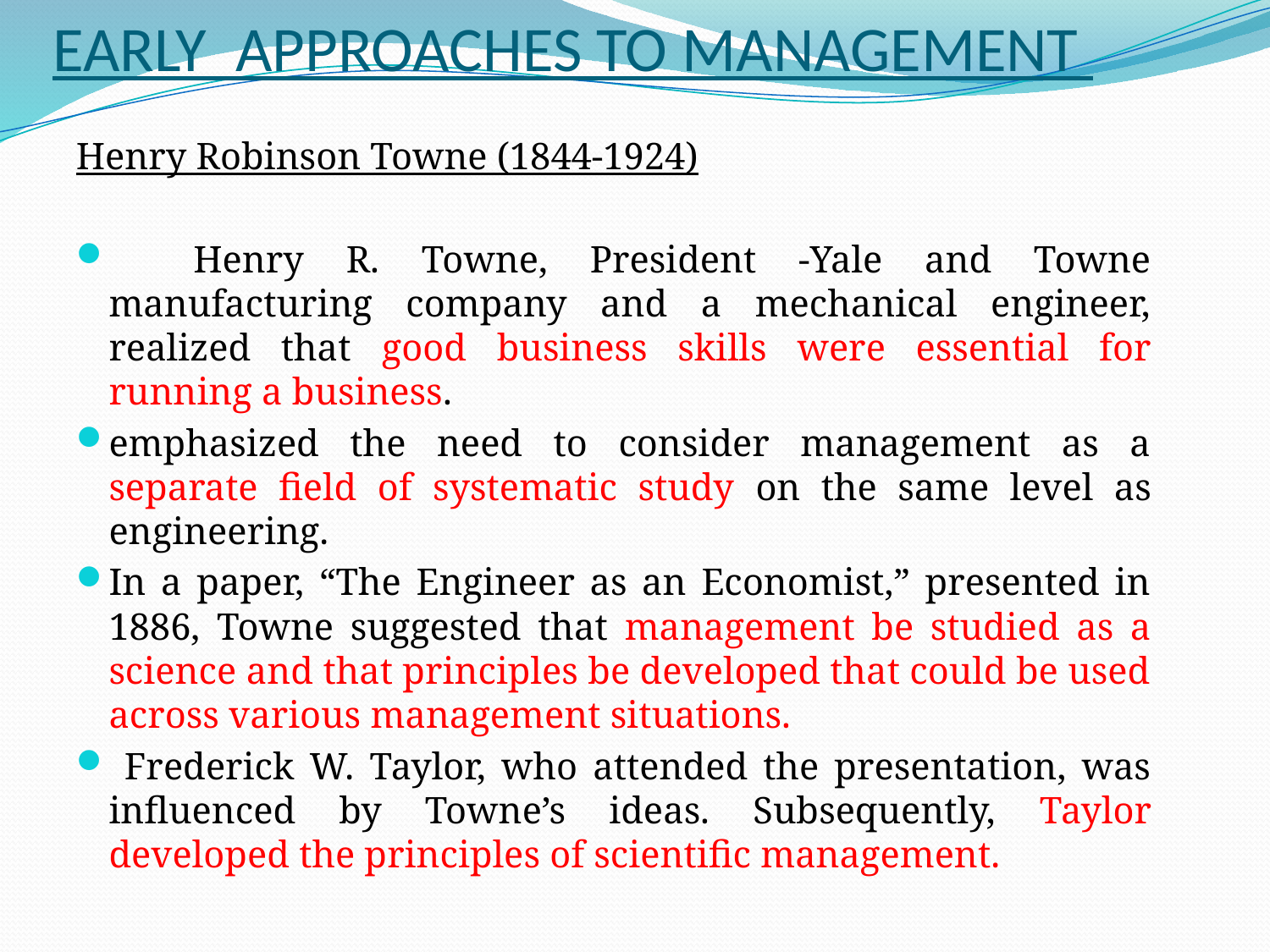

# EARLY  APPROACHES TO MANAGEMENT
Henry Robinson Towne (1844-1924)

  Henry R. Towne, President -Yale and Towne manufacturing company and a mechanical engineer, realized that good business skills were essential for running a business.
emphasized the need to consider management as a separate field of systematic study on the same level as engineering.
In a paper, “The Engineer as an Economist,” presented in 1886, Towne suggested that management be studied as a science and that principles be developed that could be used across various management situations.
 Frederick W. Taylor, who attended the presentation, was influenced by Towne’s ideas. Subsequently, Taylor developed the principles of scientific management.